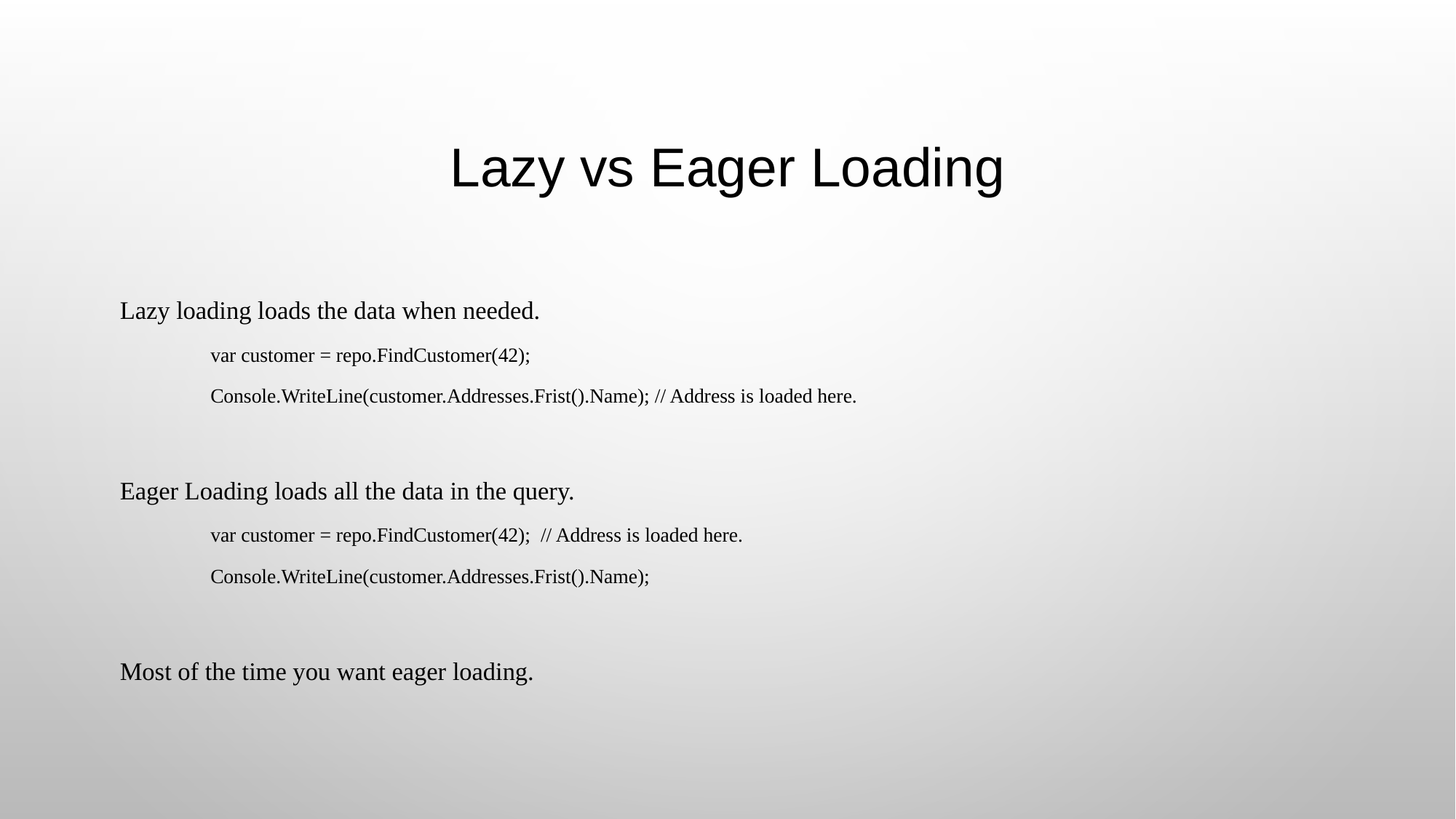

# Lazy vs Eager Loading
Lazy loading loads the data when needed.
	var customer = repo.FindCustomer(42);
	Console.WriteLine(customer.Addresses.Frist().Name); // Address is loaded here.

Eager Loading loads all the data in the query.
	var customer = repo.FindCustomer(42);  // Address is loaded here.
	Console.WriteLine(customer.Addresses.Frist().Name);

Most of the time you want eager loading.